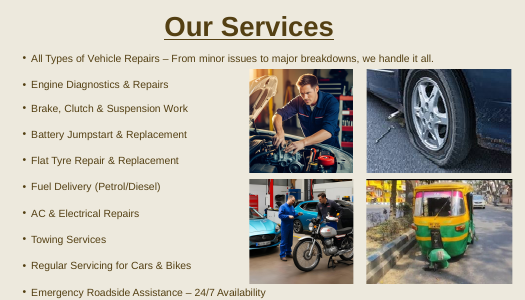

Our Services

All Types of Vehicle Repairs – From minor issues to major breakdowns, we handle it all.

Engine Diagnostics & Repairs

Brake, Clutch & Suspension Work

Battery Jumpstart & Replacement

Flat Tyre Repair & Replacement

Fuel Delivery (Petrol/Diesel)

AC & Electrical Repairs

Towing Services

Regular Servicing for Cars & Bikes

Emergency Roadside Assistance – 24/7 Availability